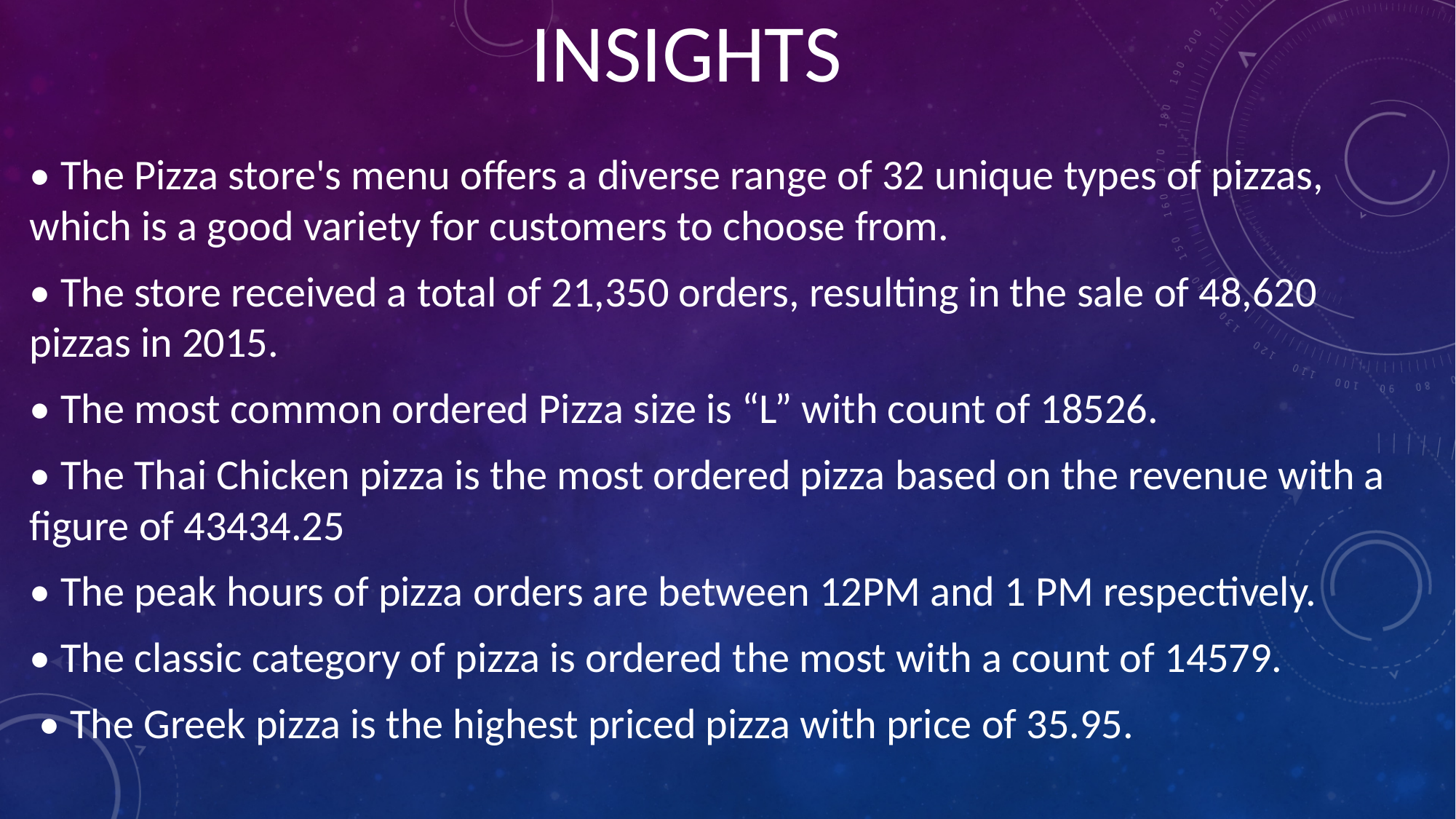

# INSIGHTS
• The Pizza store's menu offers a diverse range of 32 unique types of pizzas, which is a good variety for customers to choose from.
• The store received a total of 21,350 orders, resulting in the sale of 48,620 pizzas in 2015.
• The most common ordered Pizza size is “L” with count of 18526.
• The Thai Chicken pizza is the most ordered pizza based on the revenue with a figure of 43434.25
• The peak hours of pizza orders are between 12PM and 1 PM respectively.
• The classic category of pizza is ordered the most with a count of 14579.
 • The Greek pizza is the highest priced pizza with price of 35.95.